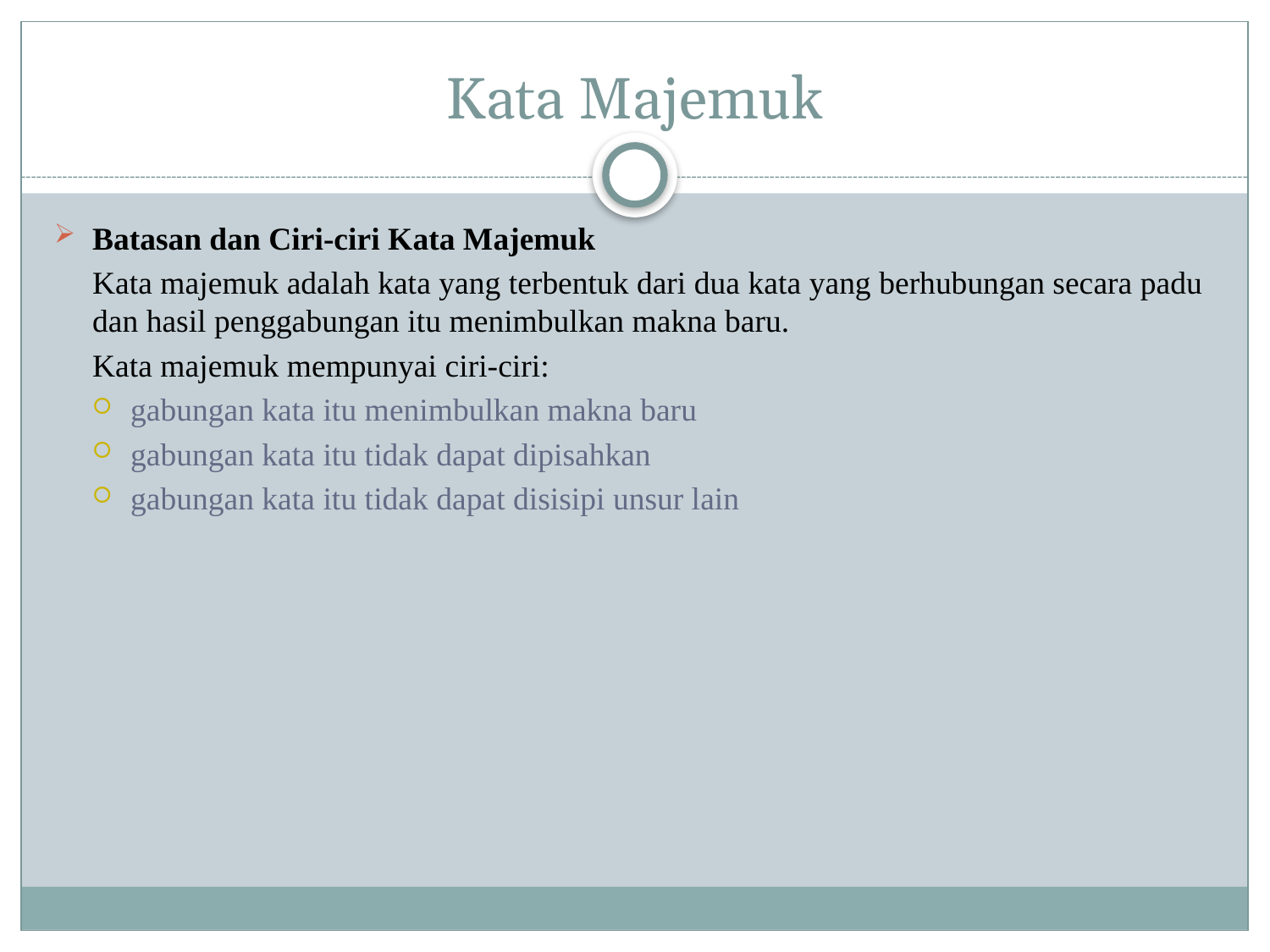

# Kata Majemuk
Batasan dan Ciri-ciri Kata Majemuk
	Kata majemuk adalah kata yang terbentuk dari dua kata yang berhubungan secara padu dan hasil penggabungan itu menimbulkan makna baru.
	Kata majemuk mempunyai ciri-ciri:
gabungan kata itu menimbulkan makna baru
gabungan kata itu tidak dapat dipisahkan
gabungan kata itu tidak dapat disisipi unsur lain